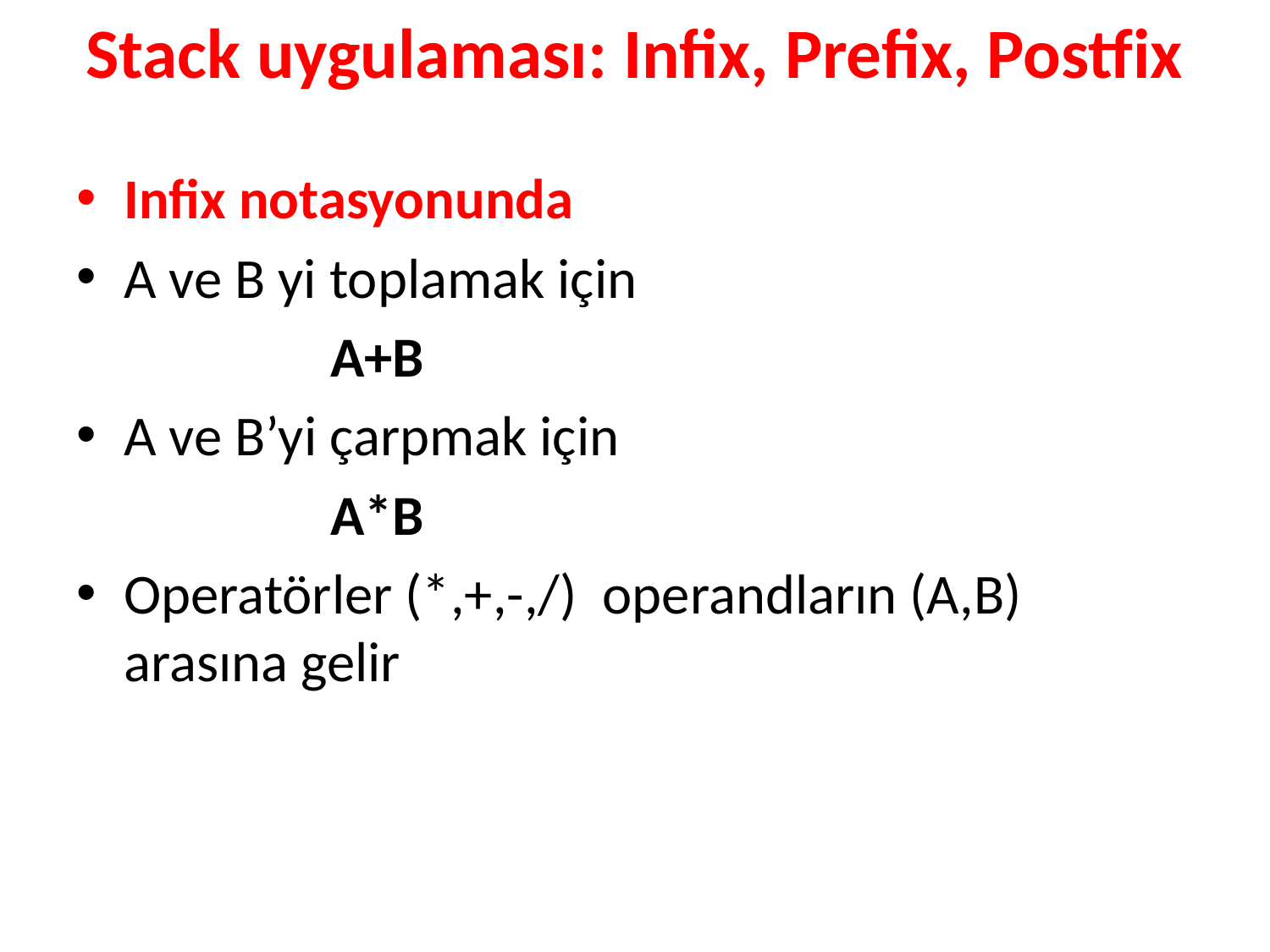

# Stack uygulaması: Infix, Prefix, Postfix
Infix notasyonunda
A ve B yi toplamak için
		A+B
A ve B’yi çarpmak için
		A*B
Operatörler (*,+,-,/)  operandların (A,B)  arasına gelir